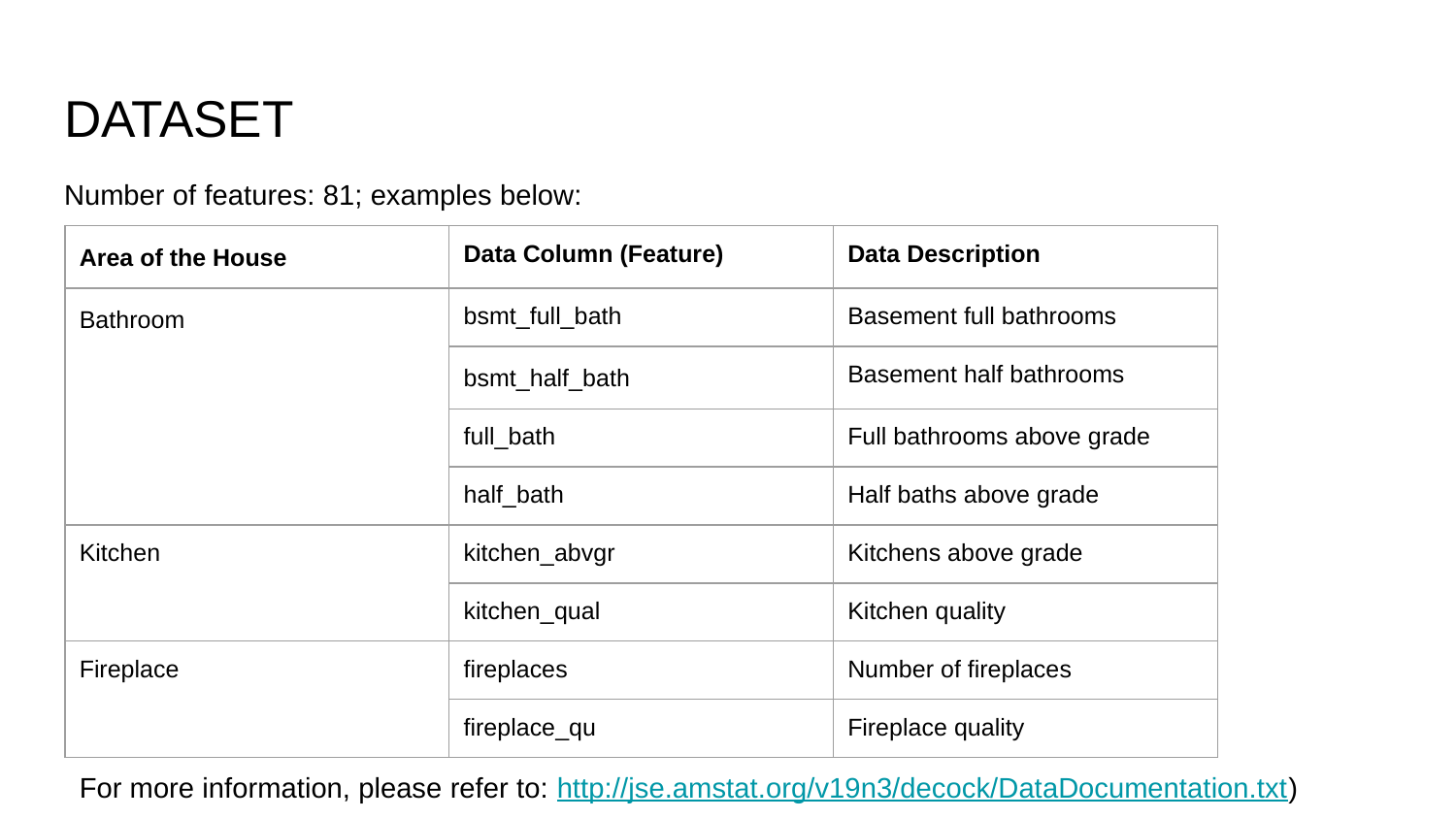

# DATASET
Number of features: 81; examples below:
| Area of the House | Data Column (Feature) | Data Description |
| --- | --- | --- |
| Bathroom | bsmt\_full\_bath | Basement full bathrooms |
|  | bsmt\_half\_bath | Basement half bathrooms |
|  | full\_bath | Full bathrooms above grade |
|  | half\_bath | Half baths above grade |
| Kitchen | kitchen\_abvgr | Kitchens above grade |
|  | kitchen\_qual | Kitchen quality |
| Fireplace | fireplaces | Number of fireplaces |
|  | fireplace\_qu | Fireplace quality |
For more information, please refer to: http://jse.amstat.org/v19n3/decock/DataDocumentation.txt)